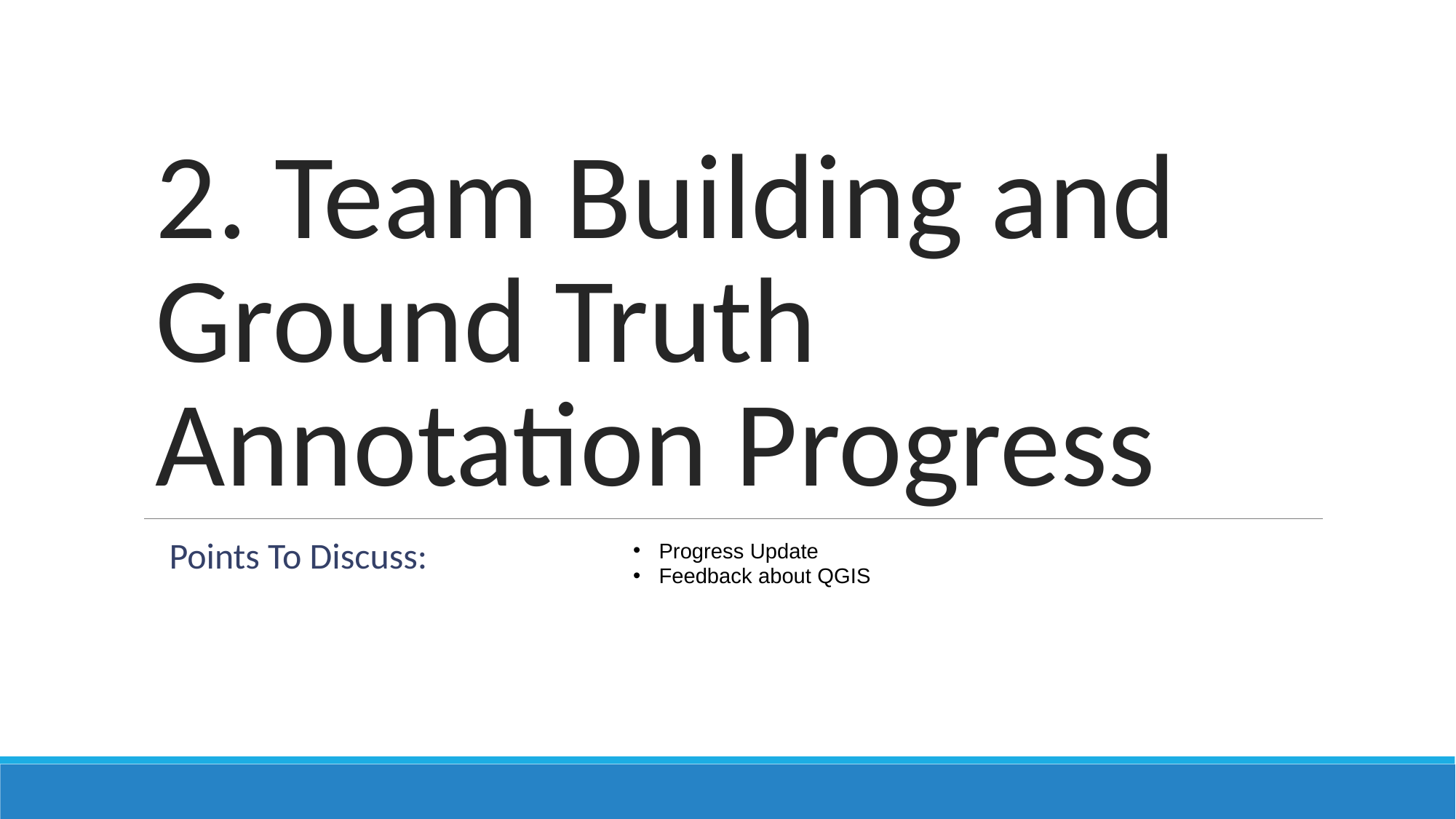

# 2. Team Building and Ground Truth Annotation Progress
Points To Discuss:
Progress Update
Feedback about QGIS